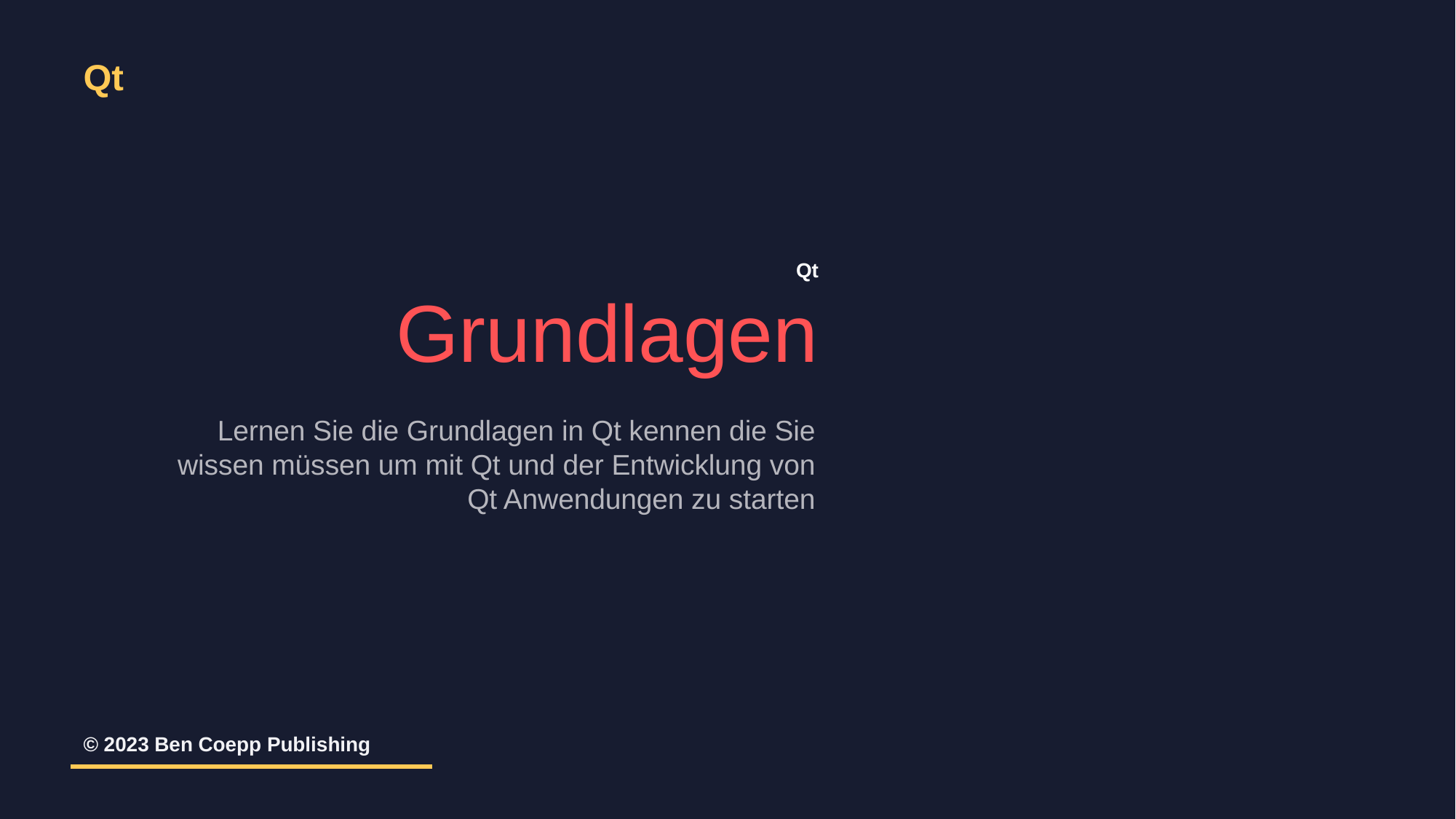

Qt
Qt
Grundlagen
Lernen Sie die Grundlagen in Qt kennen die Sie wissen müssen um mit Qt und der Entwicklung von Qt Anwendungen zu starten
© 2023 Ben Coepp Publishing